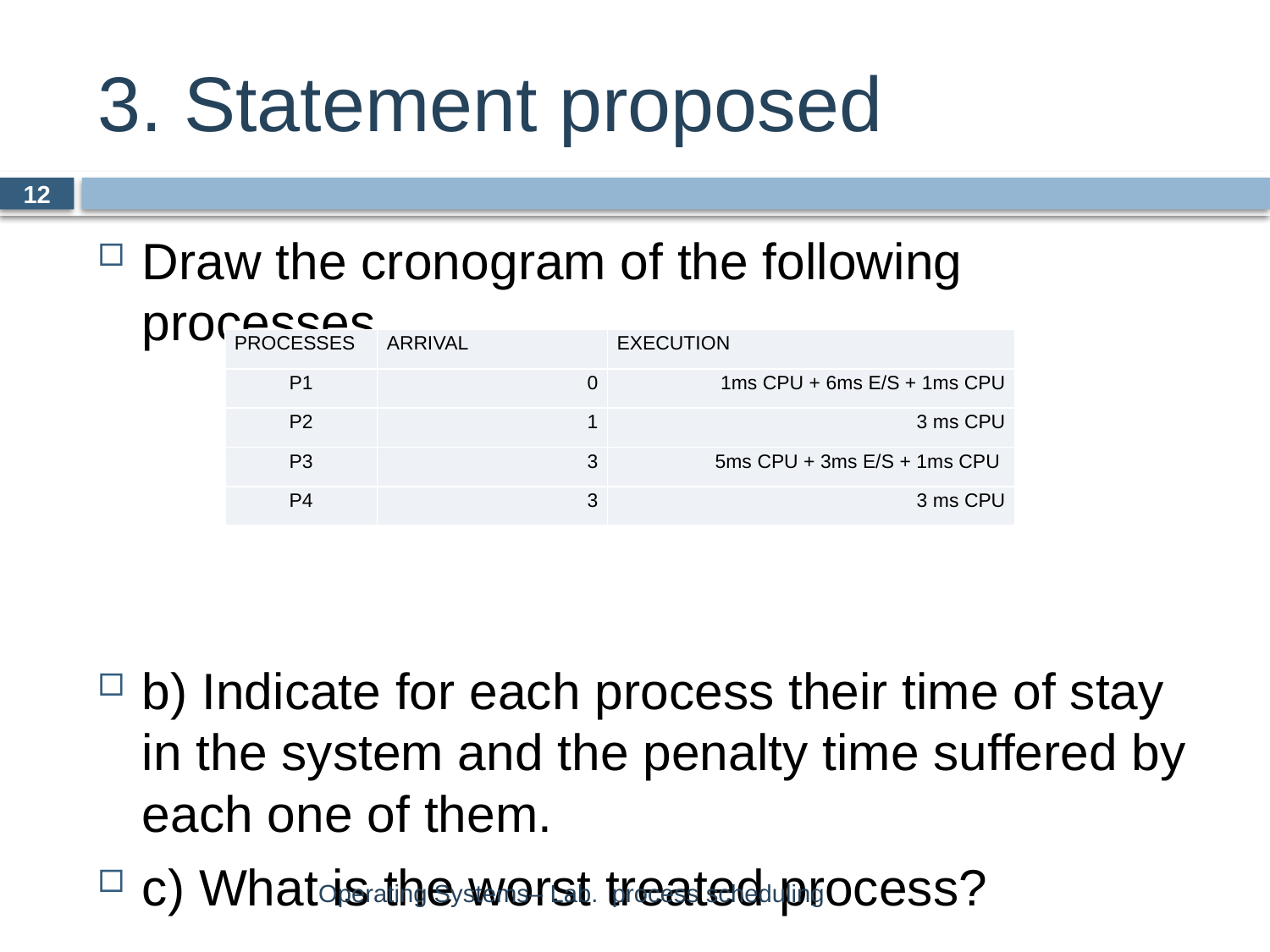

# 3. Statement proposed
12
Draw the cronogram of the following processes.

b) Indicate for each process their time of stay in the system and the penalty time suffered by each one of them.
c) What is the worst treated process?

| PROCESSES | ARRIVAL | EXECUTION |
| --- | --- | --- |
| P1 | 0 | 1ms CPU + 6ms E/S + 1ms CPU |
| P2 | 1 | 3 ms CPU |
| P3 | 3 | 5ms CPU + 3ms E/S + 1ms CPU |
| P4 | 3 | 3 ms CPU |
Operating Systems– Lab.  process scheduling